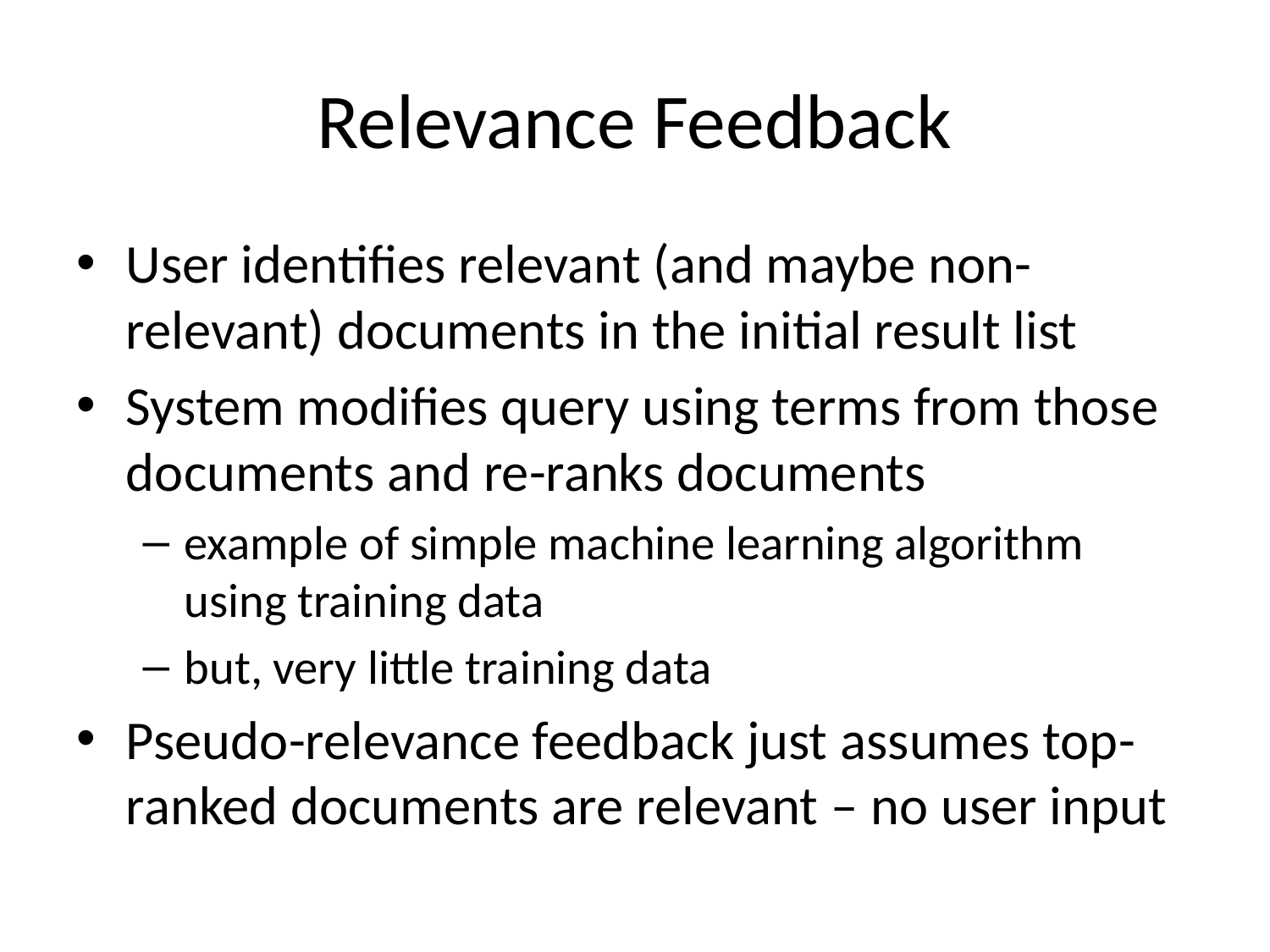

# Relevance Feedback
User identifies relevant (and maybe non-relevant) documents in the initial result list
System modifies query using terms from those documents and re-ranks documents
example of simple machine learning algorithm using training data
but, very little training data
Pseudo-relevance feedback just assumes top-ranked documents are relevant – no user input